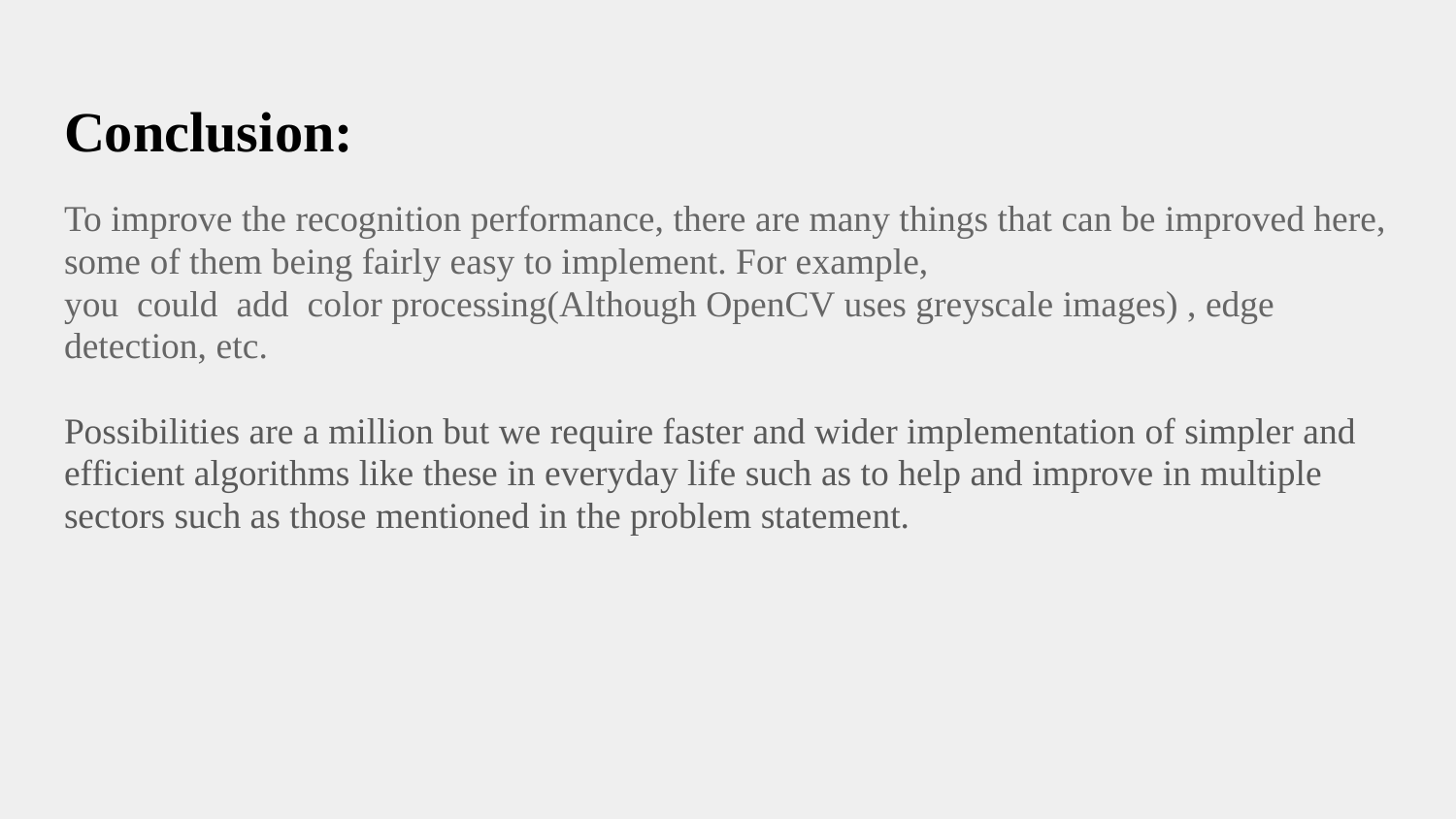

# Conclusion:

To improve the recognition performance, there are many things that can be improved here, some of them being fairly easy to implement. For example,
you  could  add  color processing(Although OpenCV uses greyscale images) , edge detection, etc.

Possibilities are a million but we require faster and wider implementation of simpler and efficient algorithms like these in everyday life such as to help and improve in multiple sectors such as those mentioned in the problem statement.